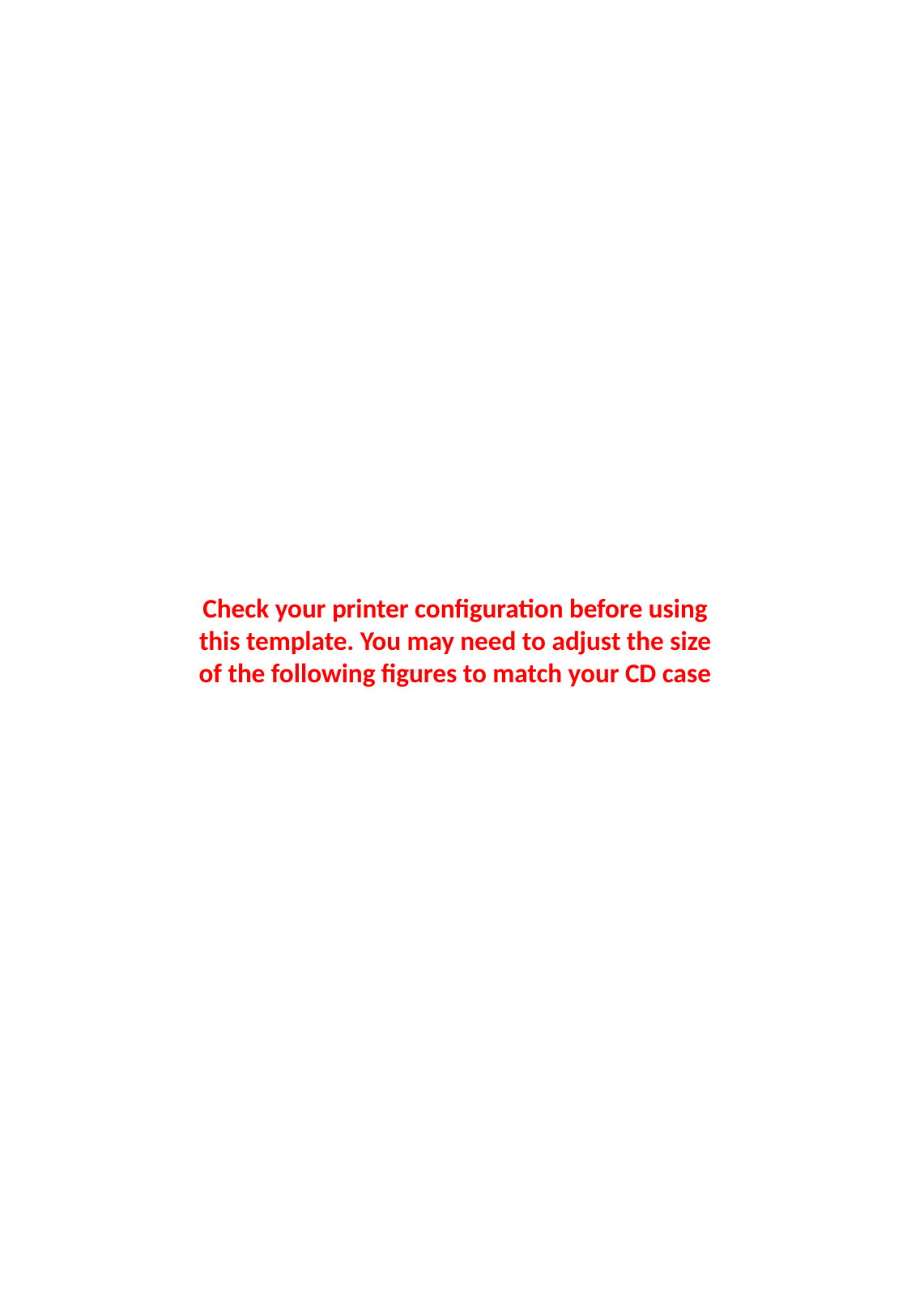

Check your printer configuration before using this template. You may need to adjust the size of the following figures to match your CD case